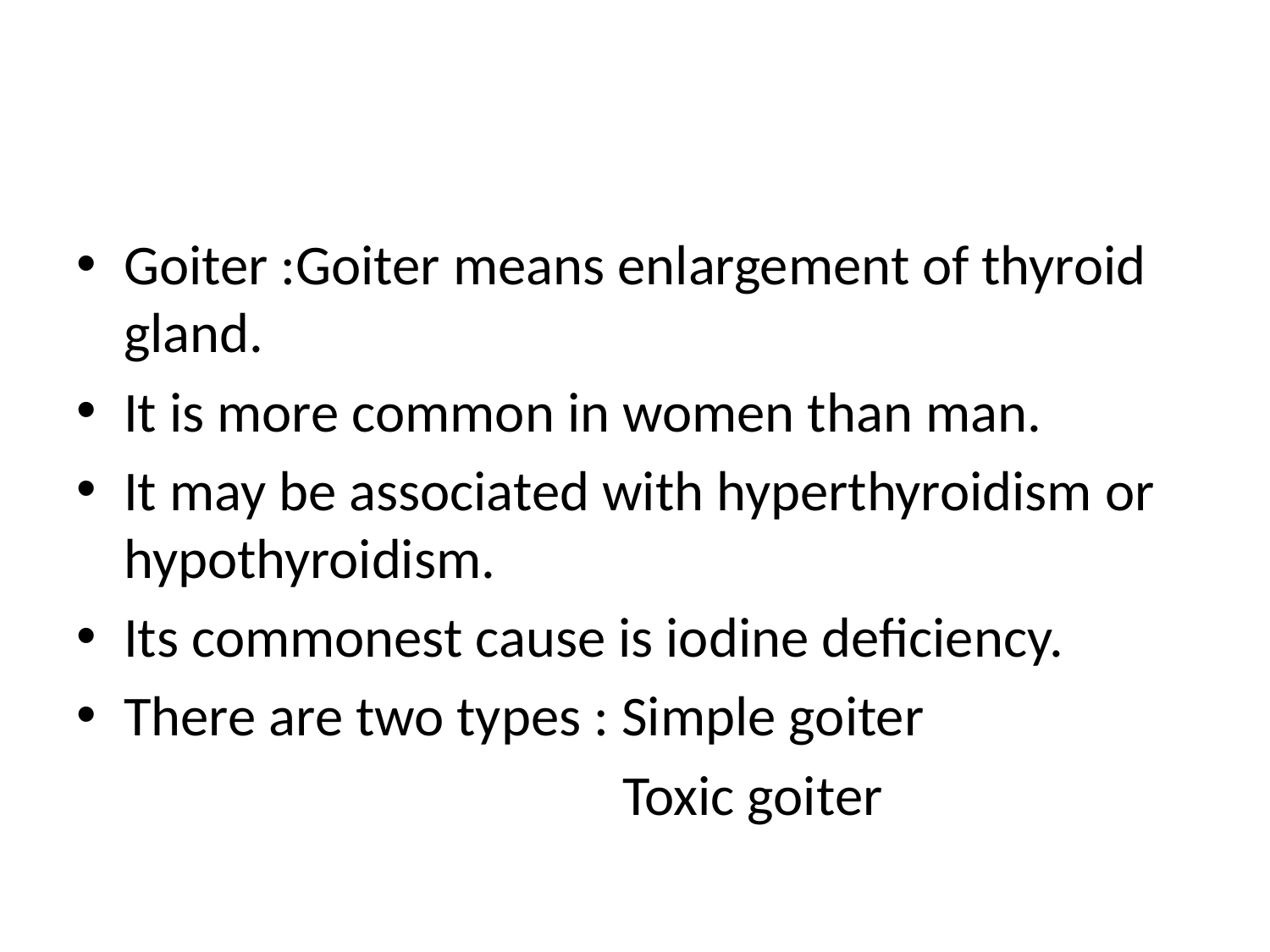

#
Goiter :Goiter means enlargement of thyroid gland.
It is more common in women than man.
It may be associated with hyperthyroidism or hypothyroidism.
Its commonest cause is iodine deficiency.
There are two types : Simple goiter
                                           Toxic goiter